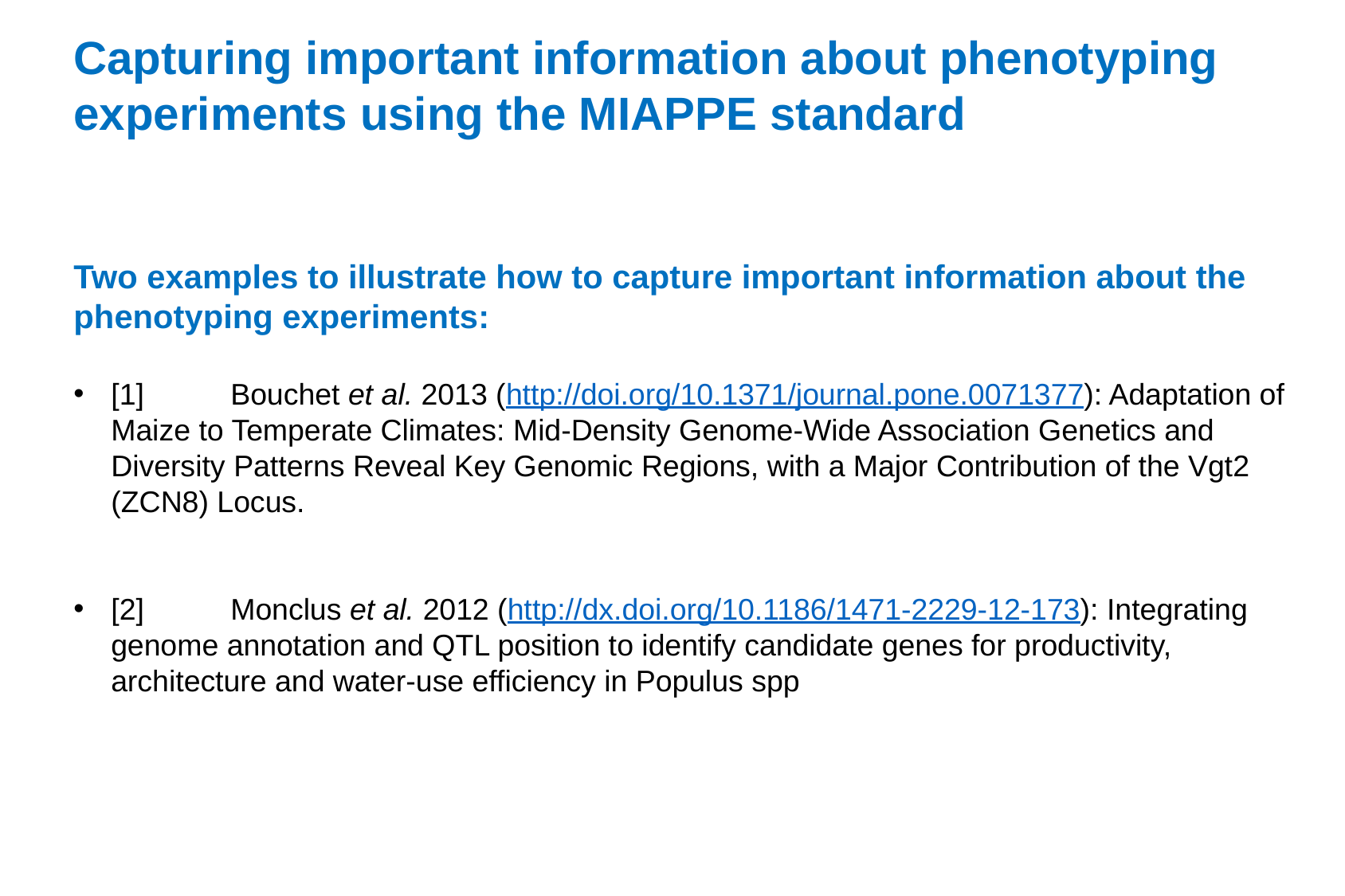

Capturing important information about phenotyping experiments using the MIAPPE standard

Two examples to illustrate how to capture important information about the phenotyping experiments:

[1]	Bouchet et al. 2013 (http://doi.org/10.1371/journal.pone.0071377): Adaptation of Maize to Temperate Climates: Mid-Density Genome-Wide Association Genetics and Diversity Patterns Reveal Key Genomic Regions, with a Major Contribution of the Vgt2 (ZCN8) Locus.

[2]	Monclus et al. 2012 (http://dx.doi.org/10.1186/1471-2229-12-173): Integrating genome annotation and QTL position to identify candidate genes for productivity, architecture and water-use efficiency in Populus spp